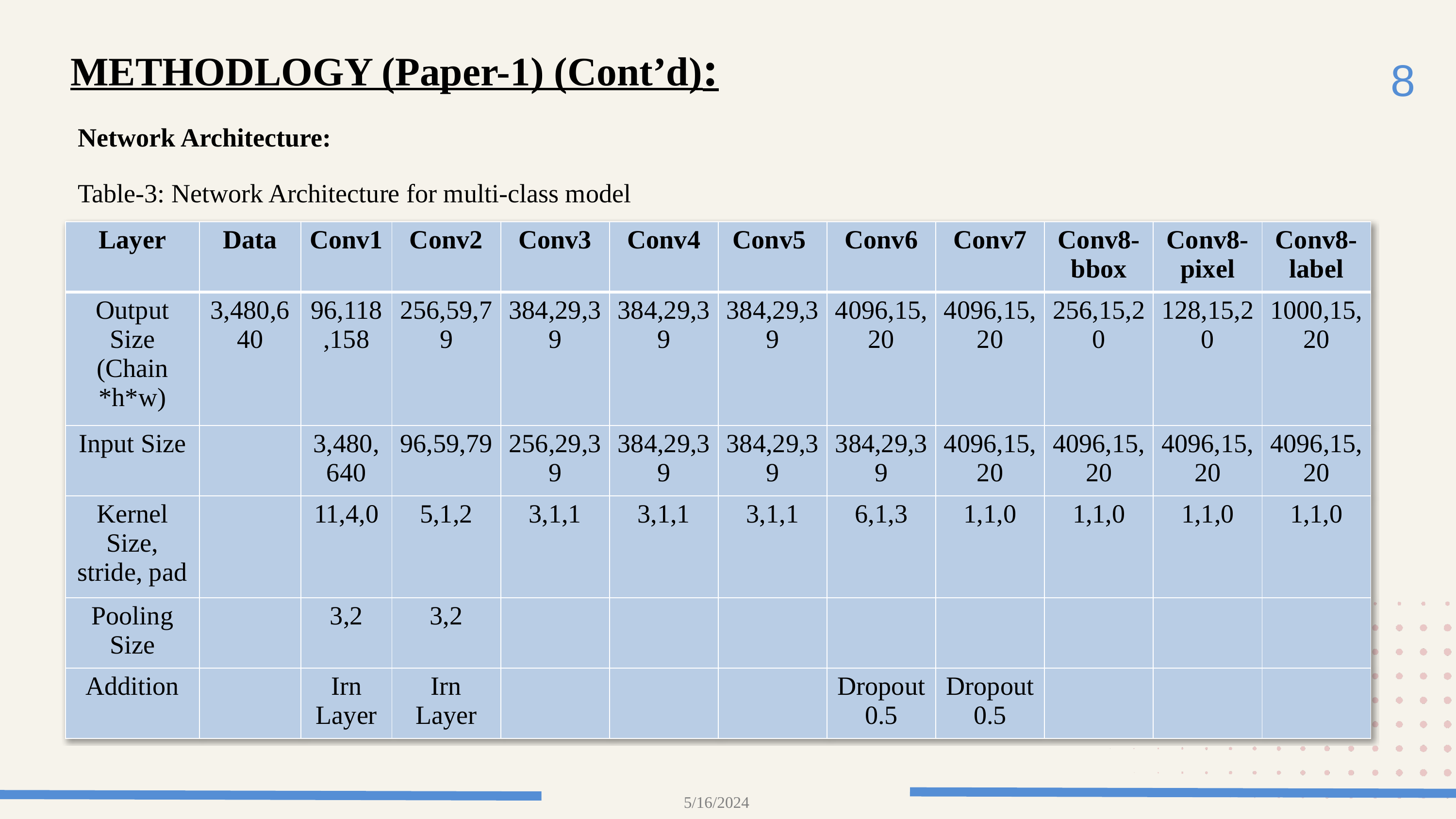

8
METHODLOGY (Paper-1) (Cont’d):
Network Architecture:
Table-3: Network Architecture for multi-class model
| Layer | Data | Conv1 | Conv2 | Conv3 | Conv4 | Conv5 | Conv6 | Conv7 | Conv8-bbox | Conv8-pixel | Conv8-label |
| --- | --- | --- | --- | --- | --- | --- | --- | --- | --- | --- | --- |
| Output Size (Chain \*h\*w) | 3,480,640 | 96,118,158 | 256,59,79 | 384,29,39 | 384,29,39 | 384,29,39 | 4096,15,20 | 4096,15,20 | 256,15,20 | 128,15,20 | 1000,15,20 |
| Input Size |  | 3,480,640 | 96,59,79 | 256,29,39 | 384,29,39 | 384,29,39 | 384,29,39 | 4096,15,20 | 4096,15,20 | 4096,15,20 | 4096,15,20 |
| Kernel Size, stride, pad |  | 11,4,0 | 5,1,2 | 3,1,1 | 3,1,1 | 3,1,1 | 6,1,3 | 1,1,0 | 1,1,0 | 1,1,0 | 1,1,0 |
| Pooling Size |  | 3,2 | 3,2 |  |  |  |  |  |  |  |  |
| Addition |  | Irn Layer | Irn Layer |  |  |  | Dropout 0.5 | Dropout 0.5 |  |  |  |

5/16/2024